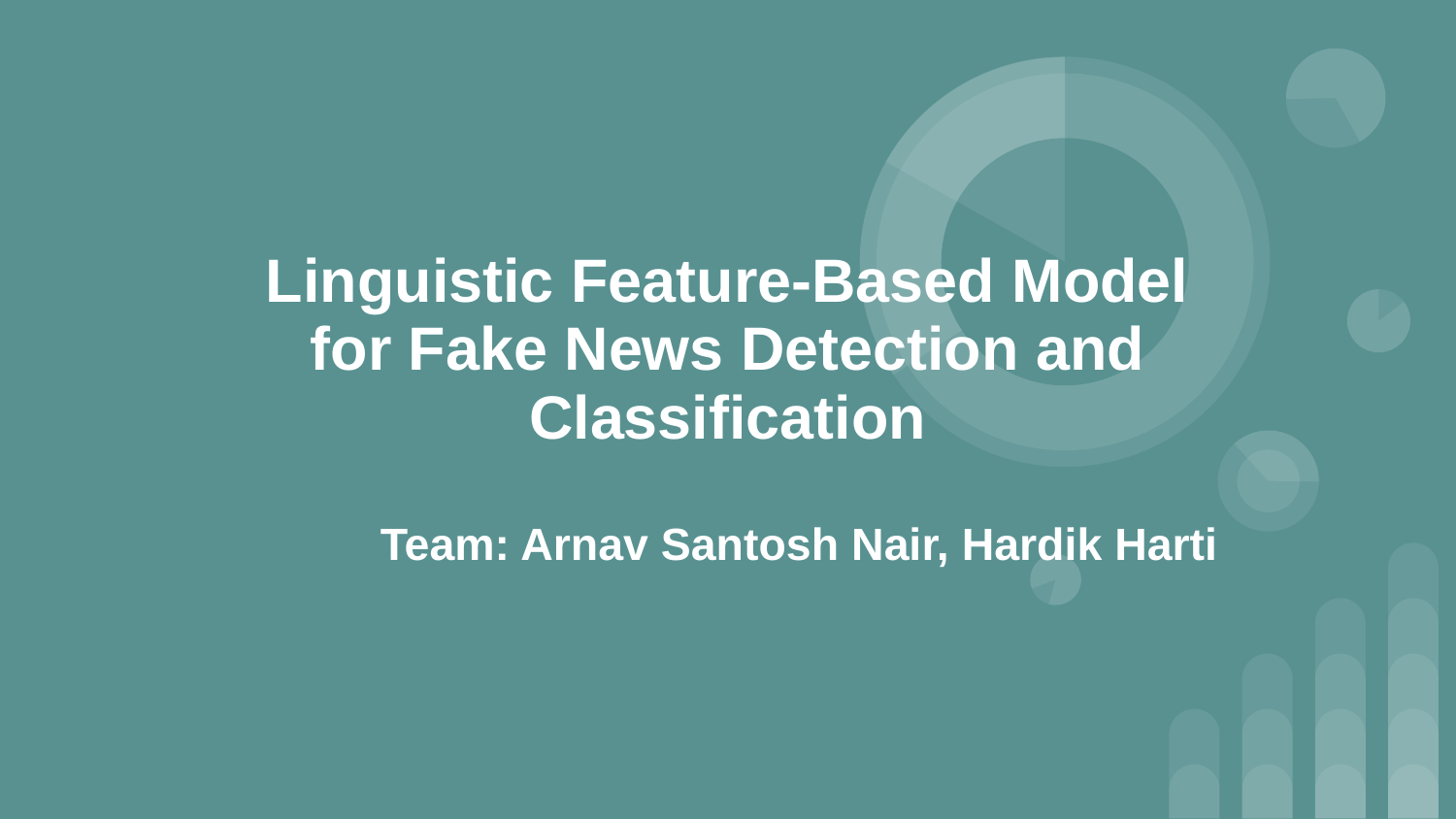

# Linguistic Feature-Based Model for Fake News Detection and Classification

Team: Arnav Santosh Nair, Hardik Harti